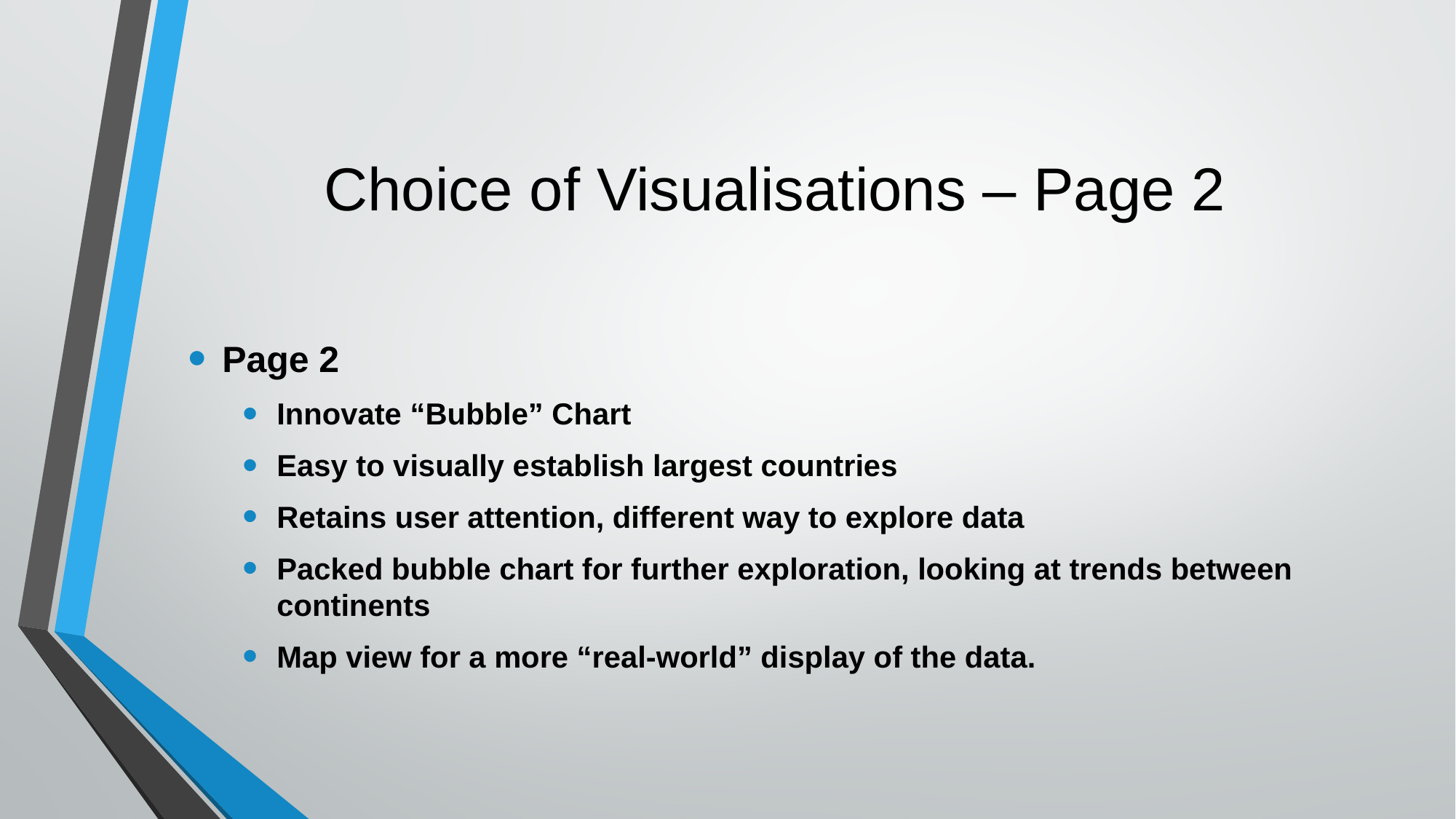

# Choice of Visualisations – Page 2
Page 2
Innovate “Bubble” Chart
Easy to visually establish largest countries
Retains user attention, different way to explore data
Packed bubble chart for further exploration, looking at trends between continents
Map view for a more “real-world” display of the data.